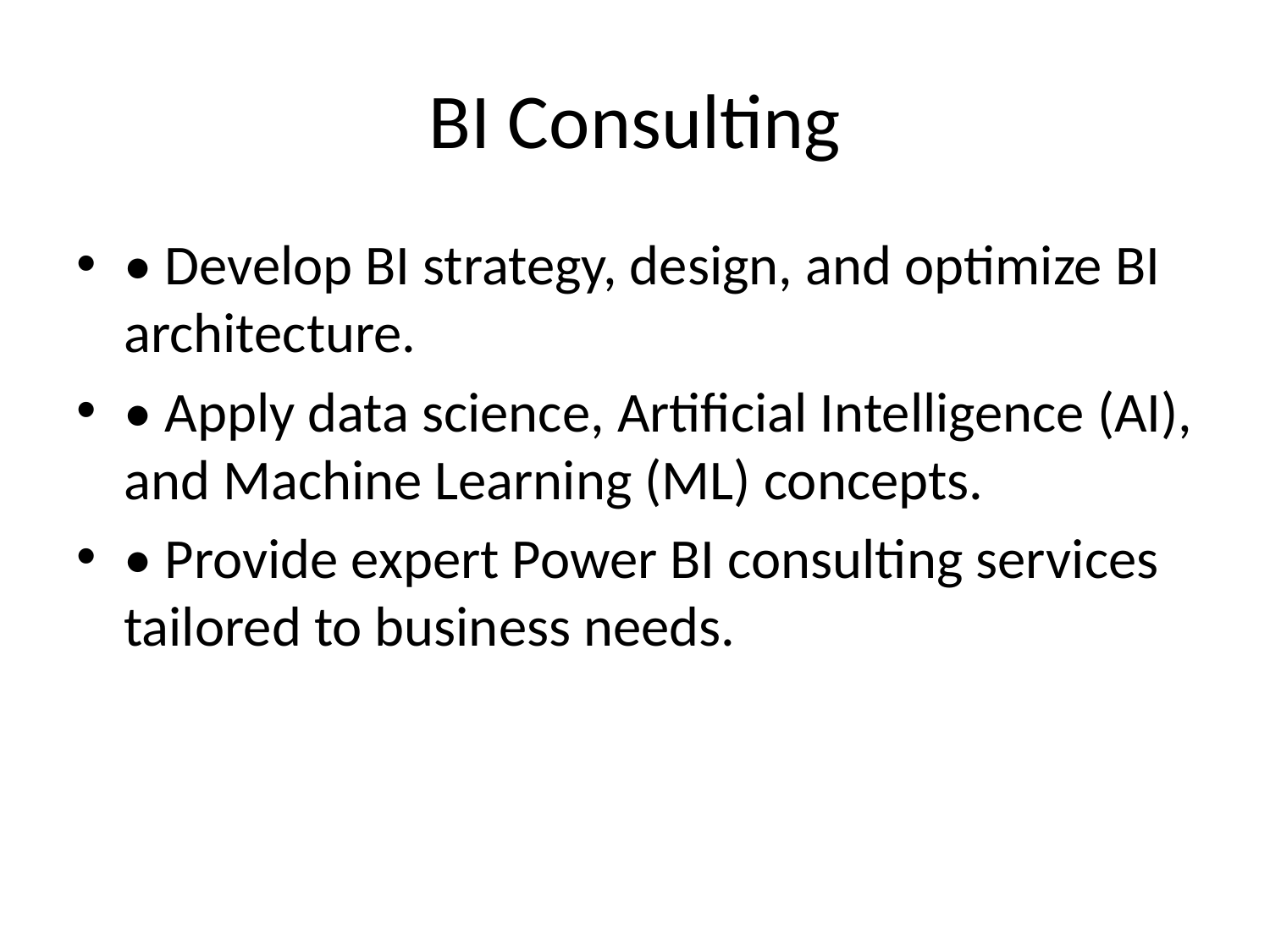

# BI Consulting
• Develop BI strategy, design, and optimize BI architecture.
• Apply data science, Artificial Intelligence (AI), and Machine Learning (ML) concepts.
• Provide expert Power BI consulting services tailored to business needs.